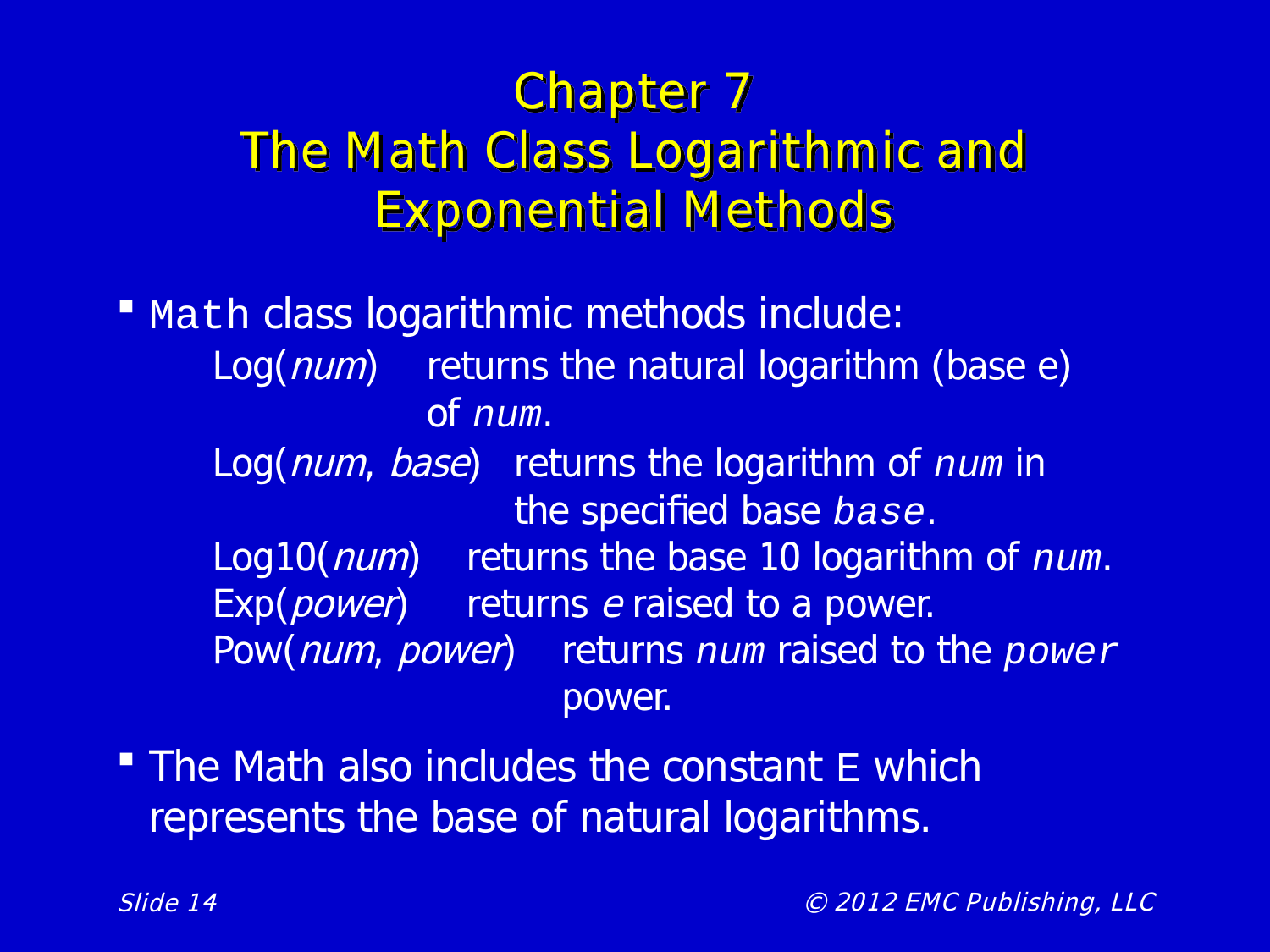

# Chapter 7 The Math Class Logarithmic and Exponential Methods
Math class logarithmic methods include:
 	Log(num)	returns the natural logarithm (base e)
		of num.
	Log(num, base)	returns the logarithm of num in
				the specified base base.
	Log10(num)		returns the base 10 logarithm of num.
	Exp(power) 		returns e raised to a power.
	Pow(num, power)	returns num raised to the power
					power.
The Math also includes the constant E which represents the base of natural logarithms.
© 2012 EMC Publishing, LLC
Slide 14